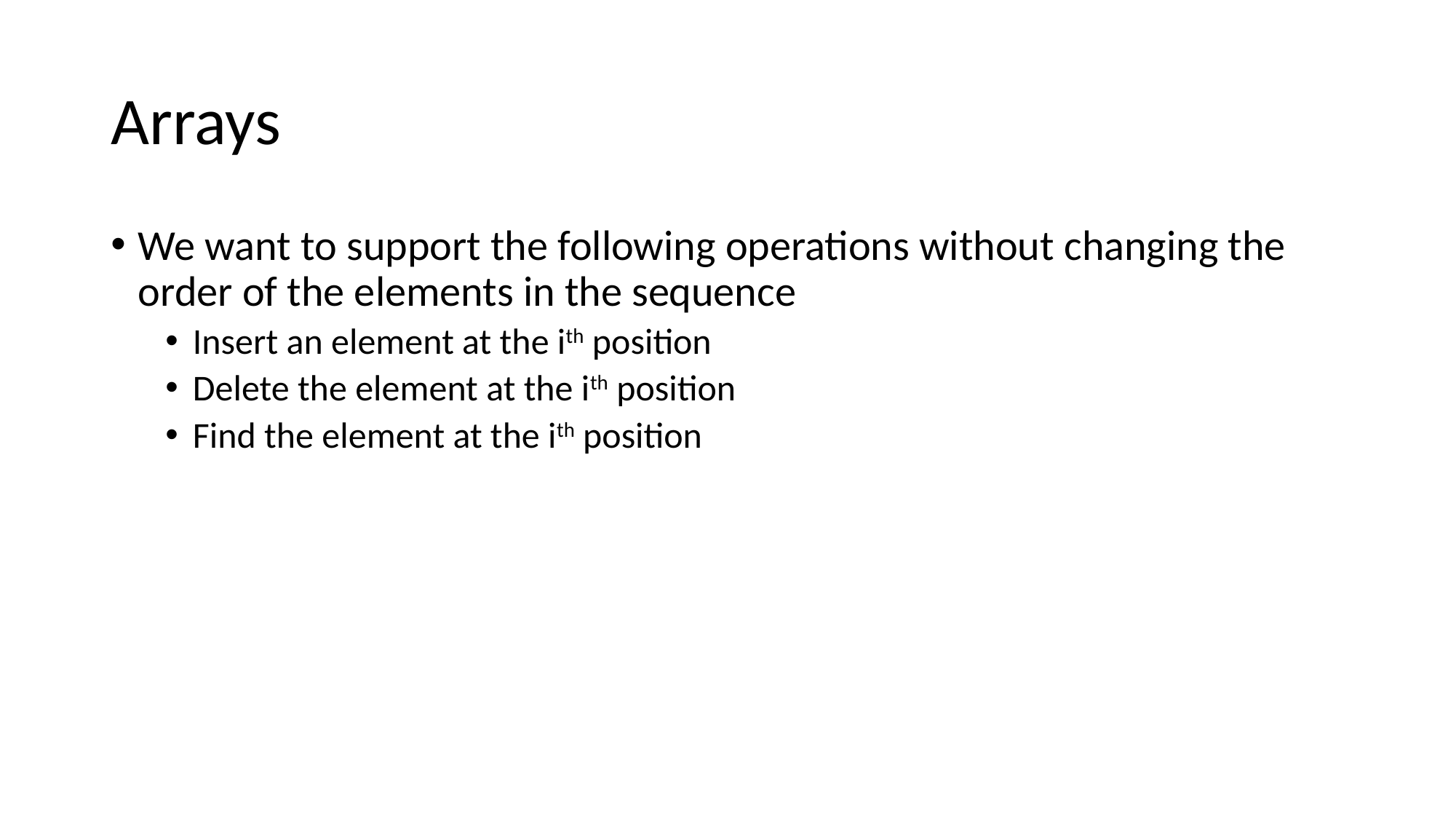

# Arrays
We want to support the following operations without changing the order of the elements in the sequence
Insert an element at the ith position
Delete the element at the ith position
Find the element at the ith position